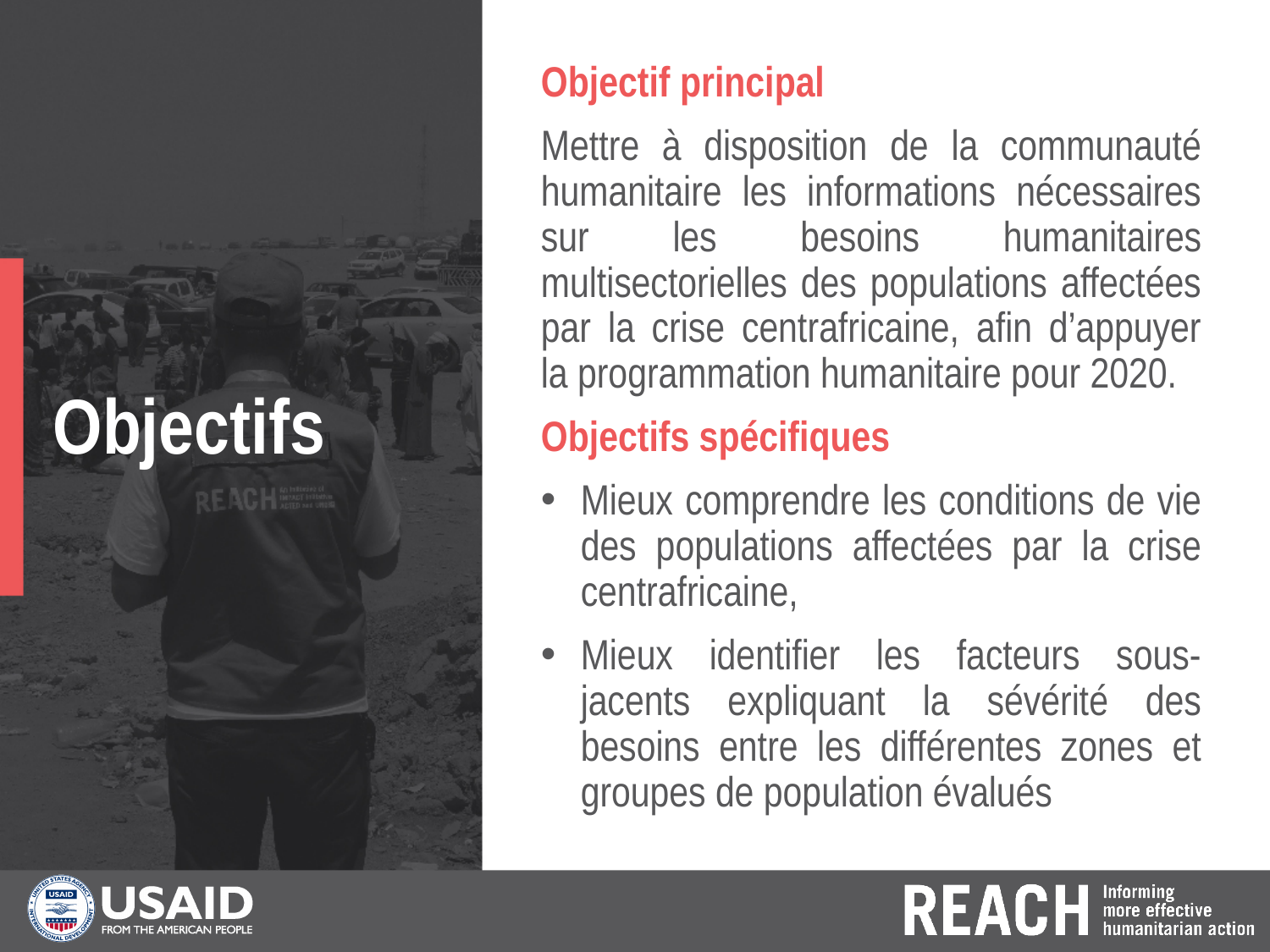

Objectif principal
Mettre à disposition de la communauté humanitaire les informations nécessaires sur les besoins humanitaires multisectorielles des populations affectées par la crise centrafricaine, afin d’appuyer la programmation humanitaire pour 2020.
Objectifs spécifiques
Mieux comprendre les conditions de vie des populations affectées par la crise centrafricaine,
Mieux identifier les facteurs sous-jacents expliquant la sévérité des besoins entre les différentes zones et groupes de population évalués
# Objectifs